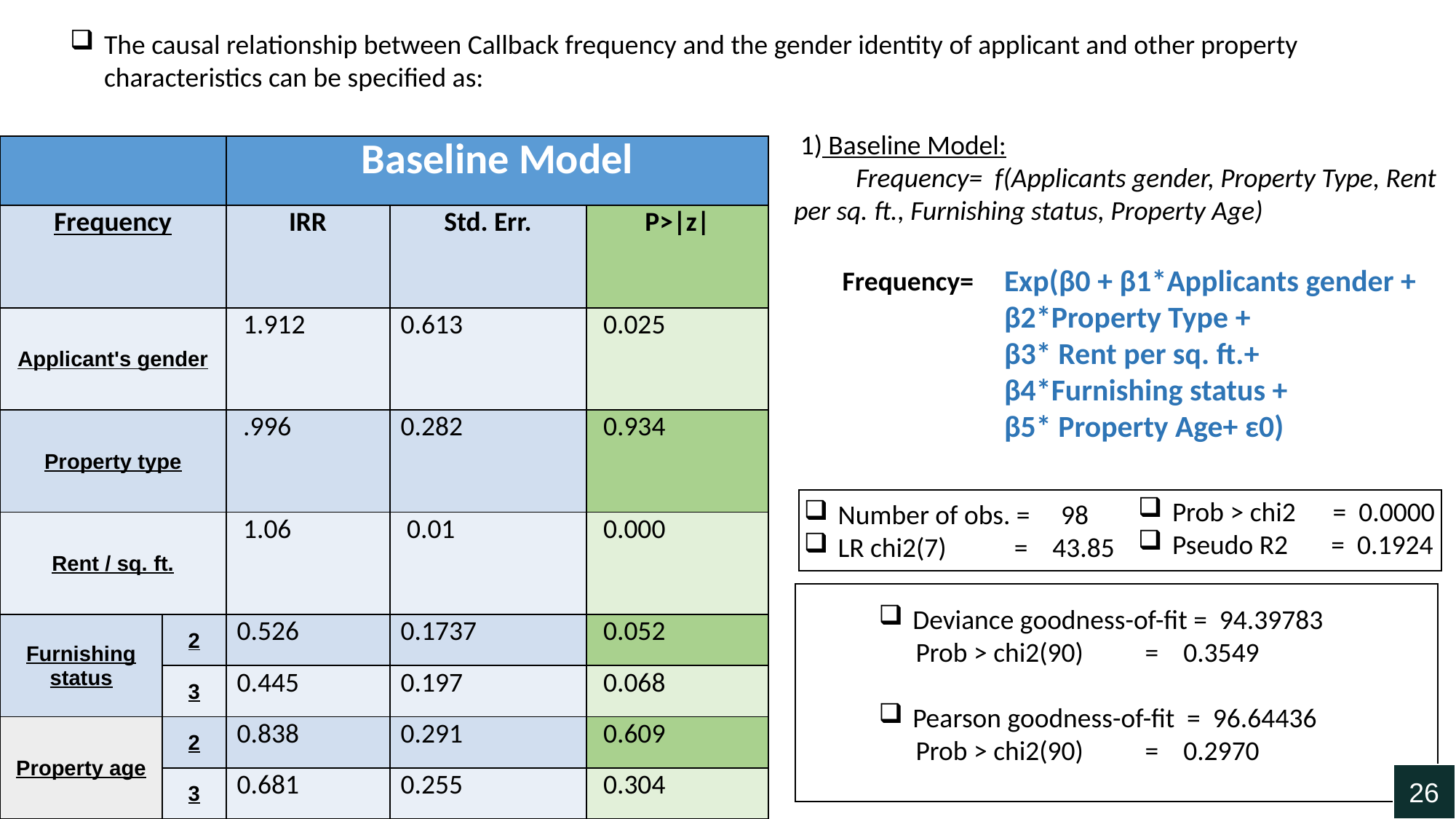

The causal relationship between Callback frequency and the gender identity of applicant and other property characteristics can be specified as:

 1) Baseline Model:
          Frequency=  f(Applicants gender, Property Type, Rent per sq. ft., Furnishing status, Property Age)
|  |  | Baseline Model |  |  |
| --- | --- | --- | --- | --- |
| Frequency |  | IRR | Std. Err. | P>|z| |
| Applicant's gender |  | 1.912 | 0.613 | 0.025 |
| Property type |  | .996 | 0.282 | 0.934 |
| Rent / sq. ft. |  | 1.06 | 0.01 | 0.000 |
| Furnishing status | 2 | 0.526 | 0.1737 | 0.052 |
|  | 3 | 0.445 | 0.197 | 0.068 |
| Property age | 2 | 0.838 | 0.291 | 0.609 |
|  | 3 | 0.681 | 0.255 | 0.304 |
Exp(β0 + β1*Applicants gender +
β2*Property Type +
β3* Rent per sq. ft.+
β4*Furnishing status +
β5* Property Age+ ε0)
Frequency=
Prob > chi2      =  0.0000
Pseudo R2       =  0.1924

Number of obs. =     98
LR chi2(7)           =    43.85

Deviance goodness-of-fit =  94.39783
      Prob > chi2(90)          =    0.3549

Pearson goodness-of-fit  =  96.64436
      Prob > chi2(90)          =    0.2970

26